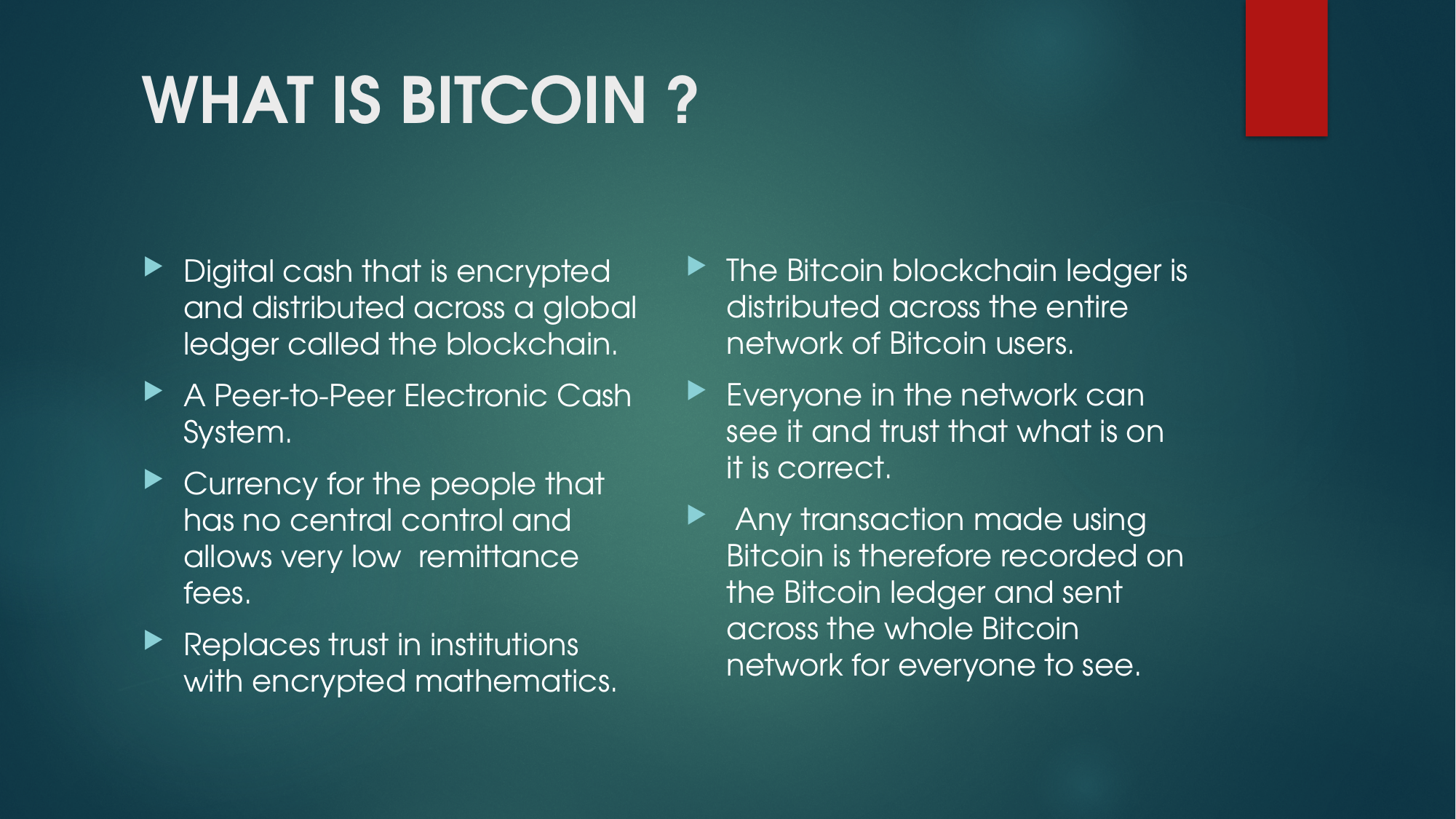

# WHAT IS BITCOIN ?
The Bitcoin blockchain ledger is distributed across the entire network of Bitcoin users.
Everyone in the network can see it and trust that what is on it is correct.
 Any transaction made using Bitcoin is therefore recorded on the Bitcoin ledger and sent across the whole Bitcoin network for everyone to see.
Digital cash that is encrypted and distributed across a global ledger called the blockchain.
A Peer-to-Peer Electronic Cash System.
Currency for the people that has no central control and allows very low  remittance fees.
Replaces trust in institutions with encrypted mathematics.